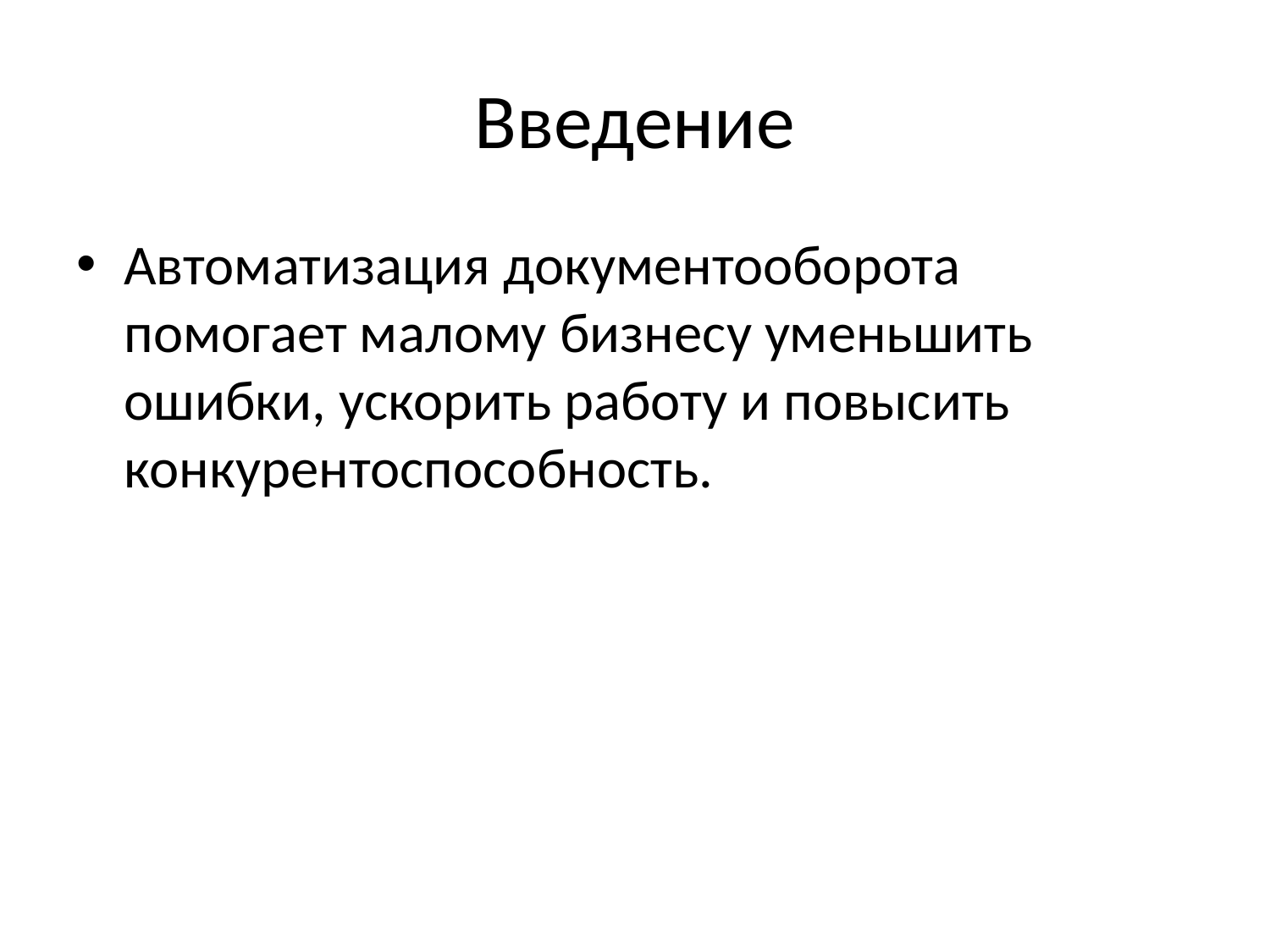

# Введение
Автоматизация документооборота помогает малому бизнесу уменьшить ошибки, ускорить работу и повысить конкурентоспособность.